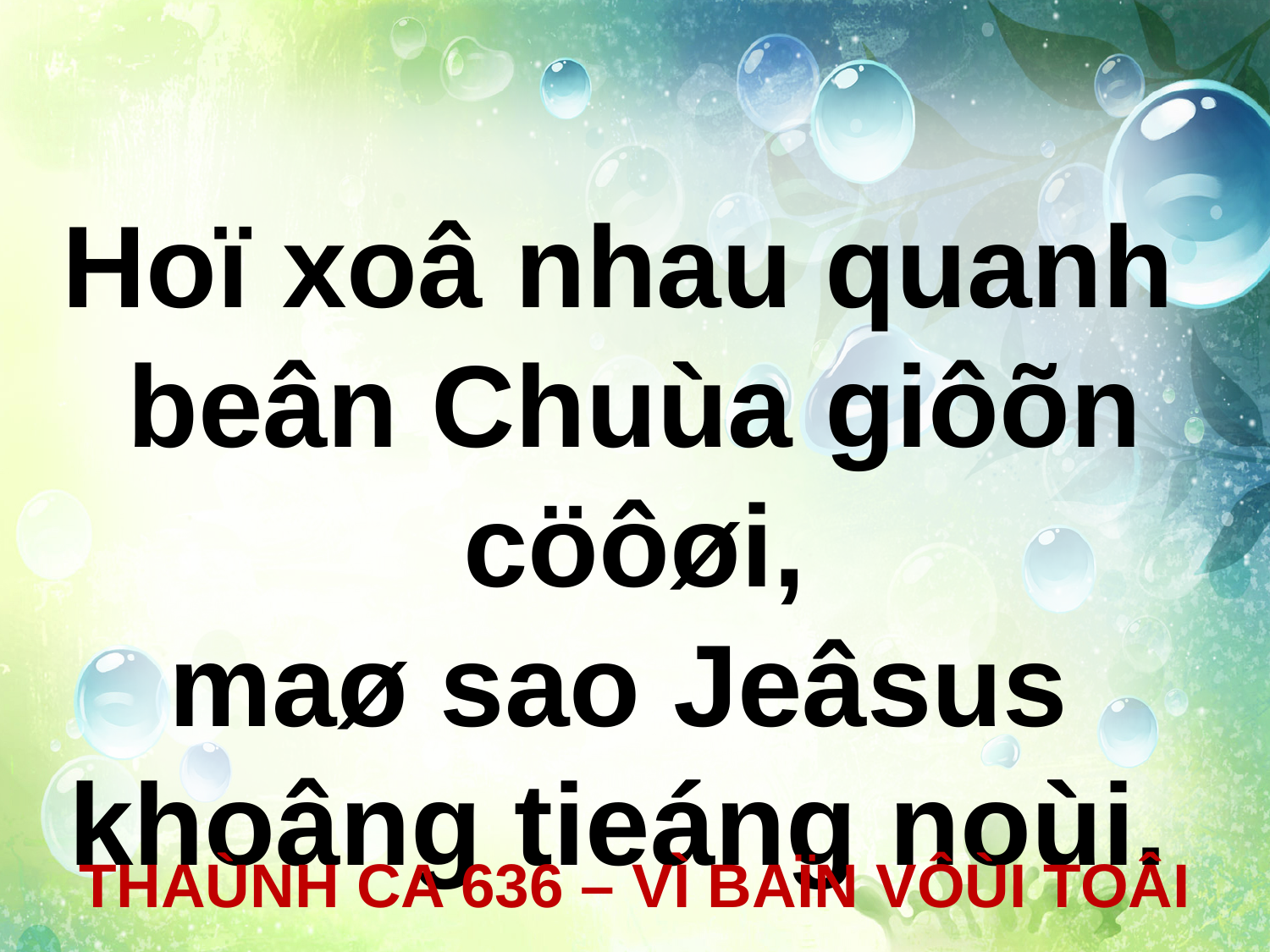

Hoï xoâ nhau quanh
beân Chuùa giôõn cöôøi,
maø sao Jeâsus
khoâng tieáng noùi.
THAÙNH CA 636 – VÌ BAÏN VÔÙI TOÂI